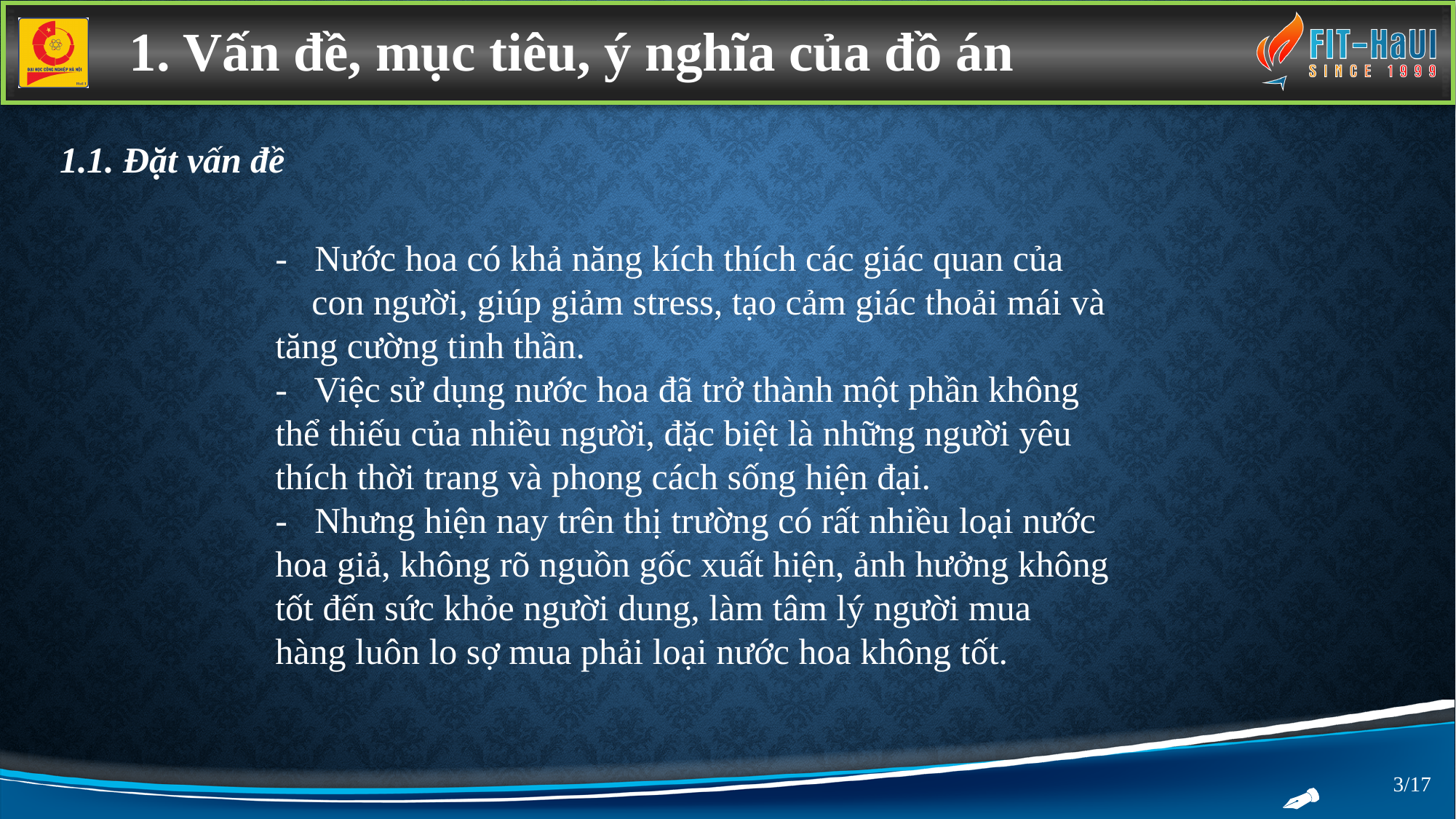

1. Vấn đề, mục tiêu, ý nghĩa của đồ án
1.1. Đặt vấn đề
-   Nước hoa có khả năng kích thích các giác quan của          con người, giúp giảm stress, tạo cảm giác thoải mái và tăng cường tinh thần.
-   Việc sử dụng nước hoa đã trở thành một phần không thể thiếu của nhiều người, đặc biệt là những người yêu thích thời trang và phong cách sống hiện đại.
-   Nhưng hiện nay trên thị trường có rất nhiều loại nước hoa giả, không rõ nguồn gốc xuất hiện, ảnh hưởng không tốt đến sức khỏe người dung, làm tâm lý người mua hàng luôn lo sợ mua phải loại nước hoa không tốt.

3/17